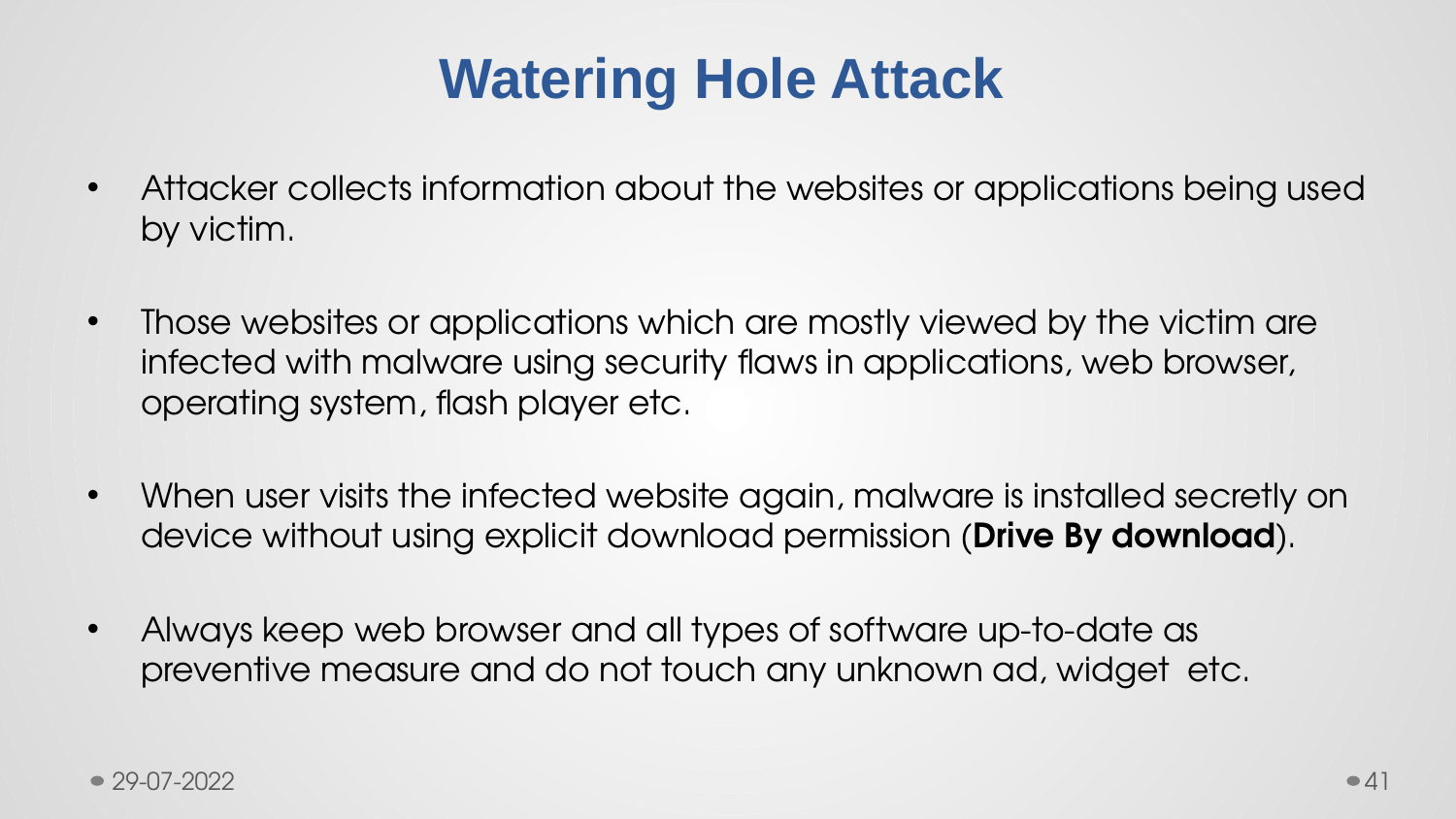

# Watering Hole Attack
Attacker collects information about the websites or applications being used by victim.

Those websites or applications which are mostly viewed by the victim are infected with malware using security flaws in applications, web browser, operating system, flash player etc.

When user visits the infected website again, malware is installed secretly on device without using explicit download permission (Drive By download).

Always keep web browser and all types of software up-to-date as preventive measure and do not touch any unknown ad, widget  etc.
29-07-2022
41